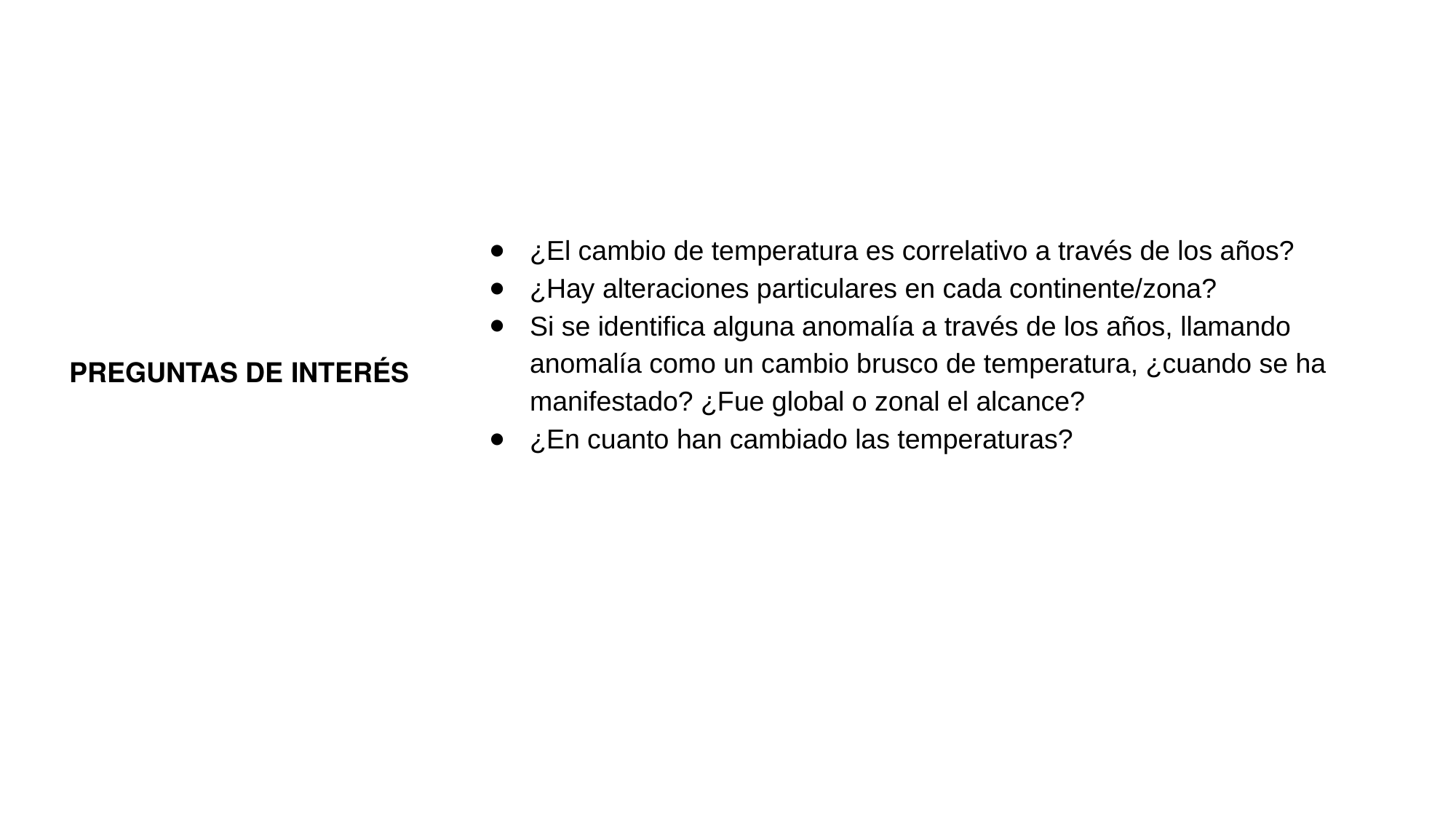

¿El cambio de temperatura es correlativo a través de los años?
¿Hay alteraciones particulares en cada continente/zona?
Si se identifica alguna anomalía a través de los años, llamando anomalía como un cambio brusco de temperatura, ¿cuando se ha manifestado? ¿Fue global o zonal el alcance?
¿En cuanto han cambiado las temperaturas?

PREGUNTAS DE INTERÉS